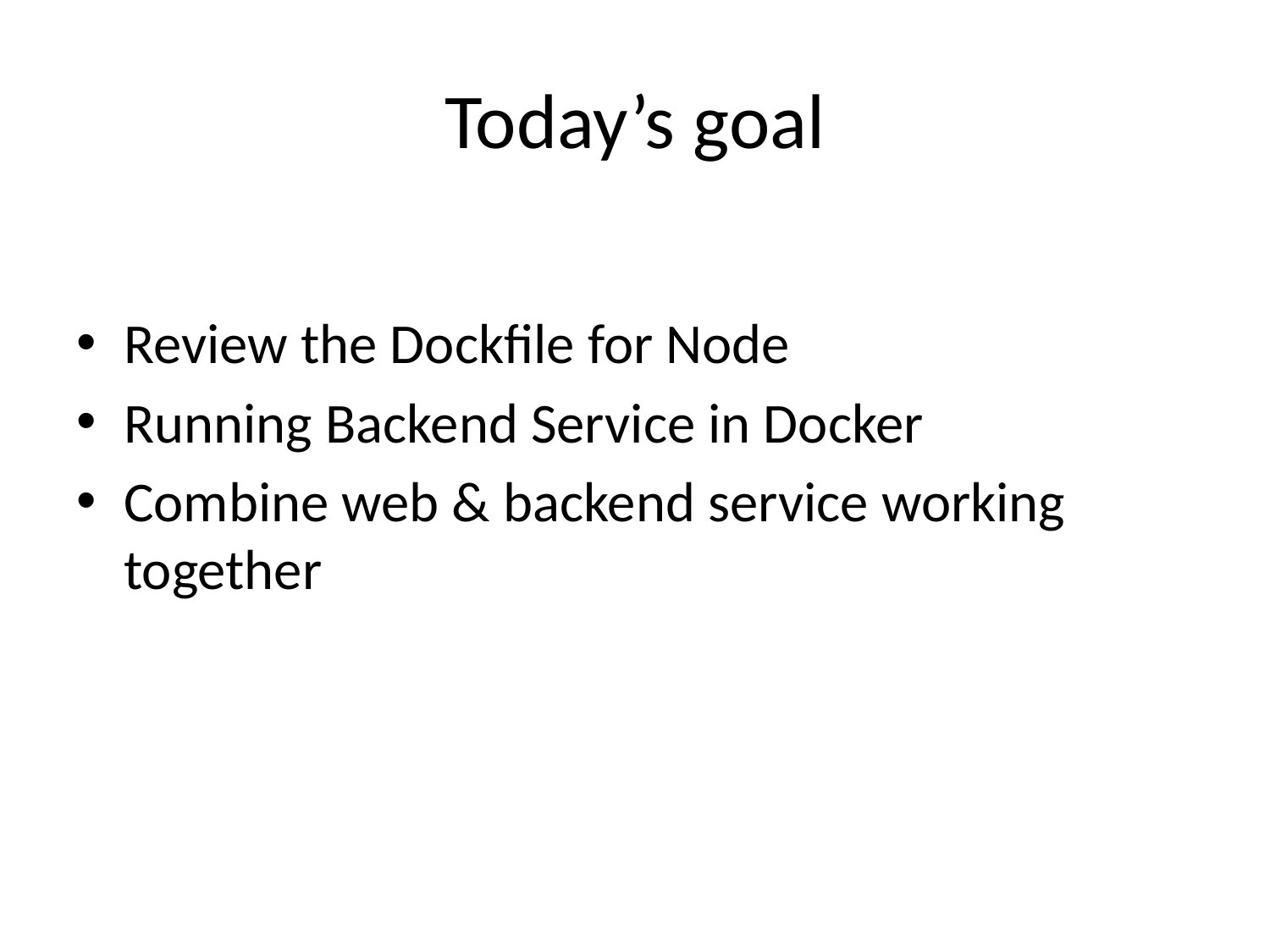

# Today’s goal

Review the Dockfile for Node
Running Backend Service in Docker
Combine web & backend service working together